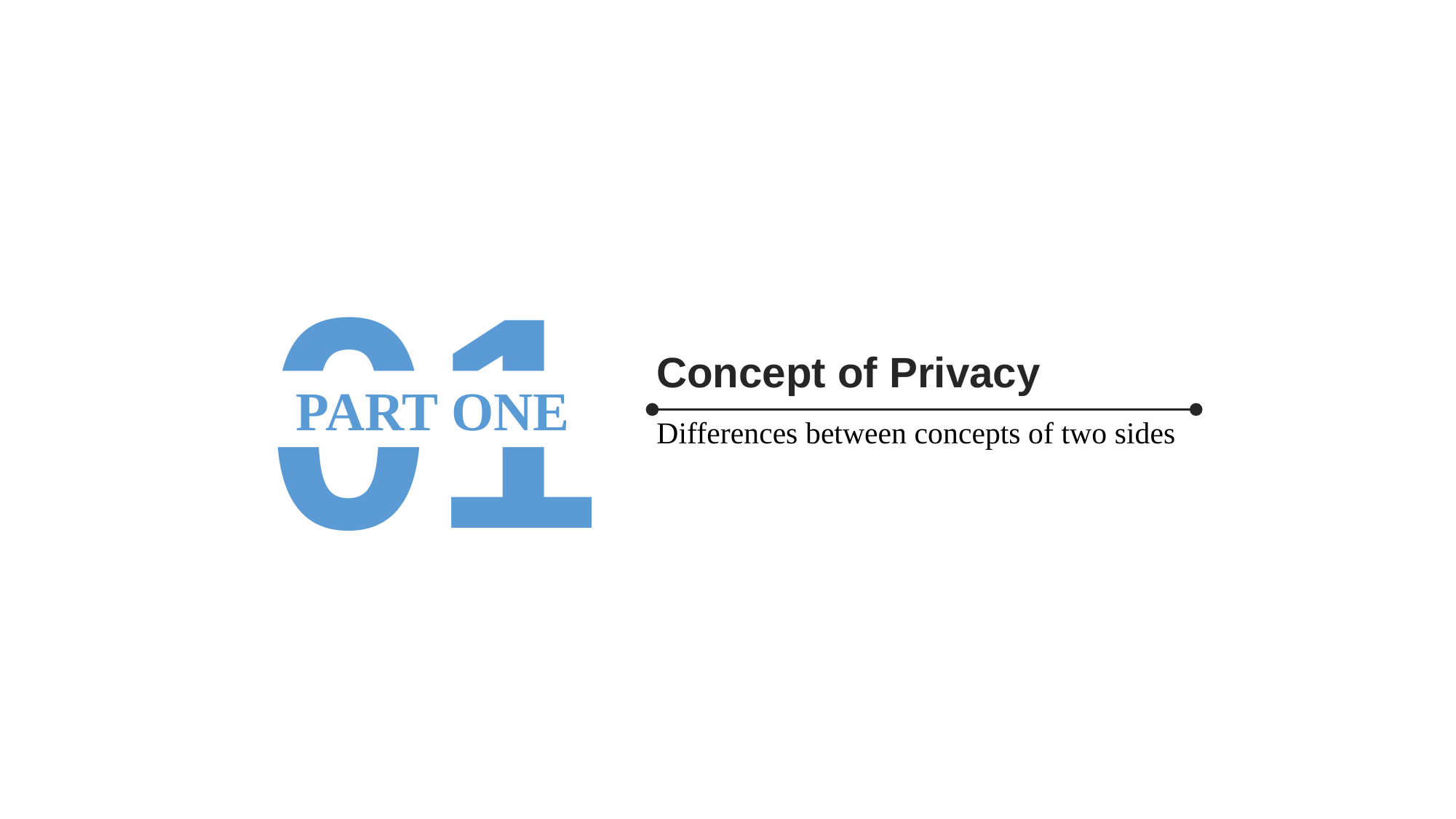

01
Concept of Privacy
PART ONE

Differences between concepts of two sides